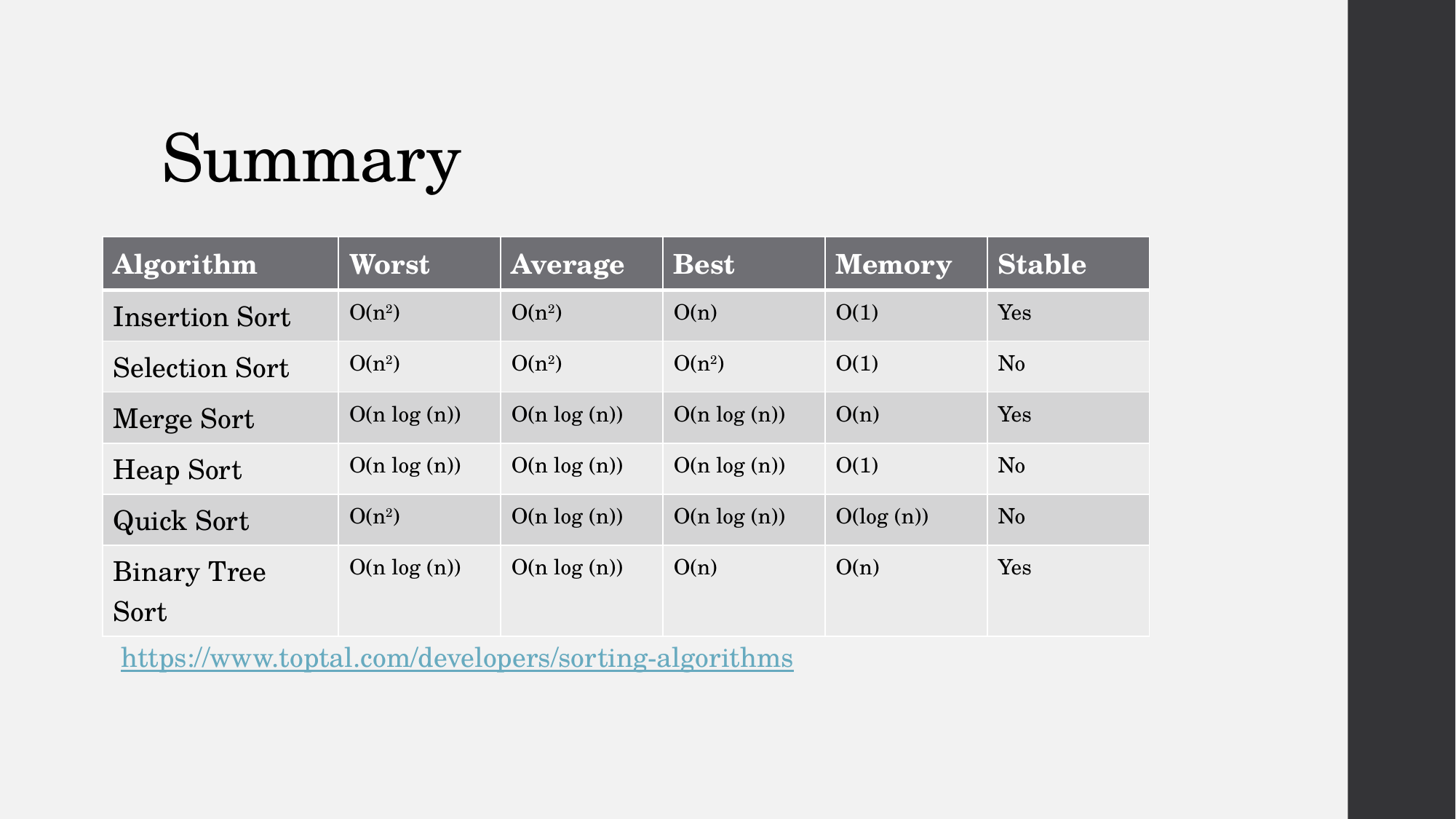

# Summary
| Algorithm | Worst | Average | Best | Memory | Stable |
| --- | --- | --- | --- | --- | --- |
| Insertion Sort | O(n2) | O(n2) | O(n) | O(1) | Yes |
| Selection Sort | O(n2) | O(n2) | O(n2) | O(1) | No |
| Merge Sort | O(n log (n)) | O(n log (n)) | O(n log (n)) | O(n) | Yes |
| Heap Sort | O(n log (n)) | O(n log (n)) | O(n log (n)) | O(1) | No |
| Quick Sort | O(n2) | O(n log (n)) | O(n log (n)) | O(log (n)) | No |
| Binary Tree Sort | O(n log (n)) | O(n log (n)) | O(n) | O(n) | Yes |
https://www.toptal.com/developers/sorting-algorithms